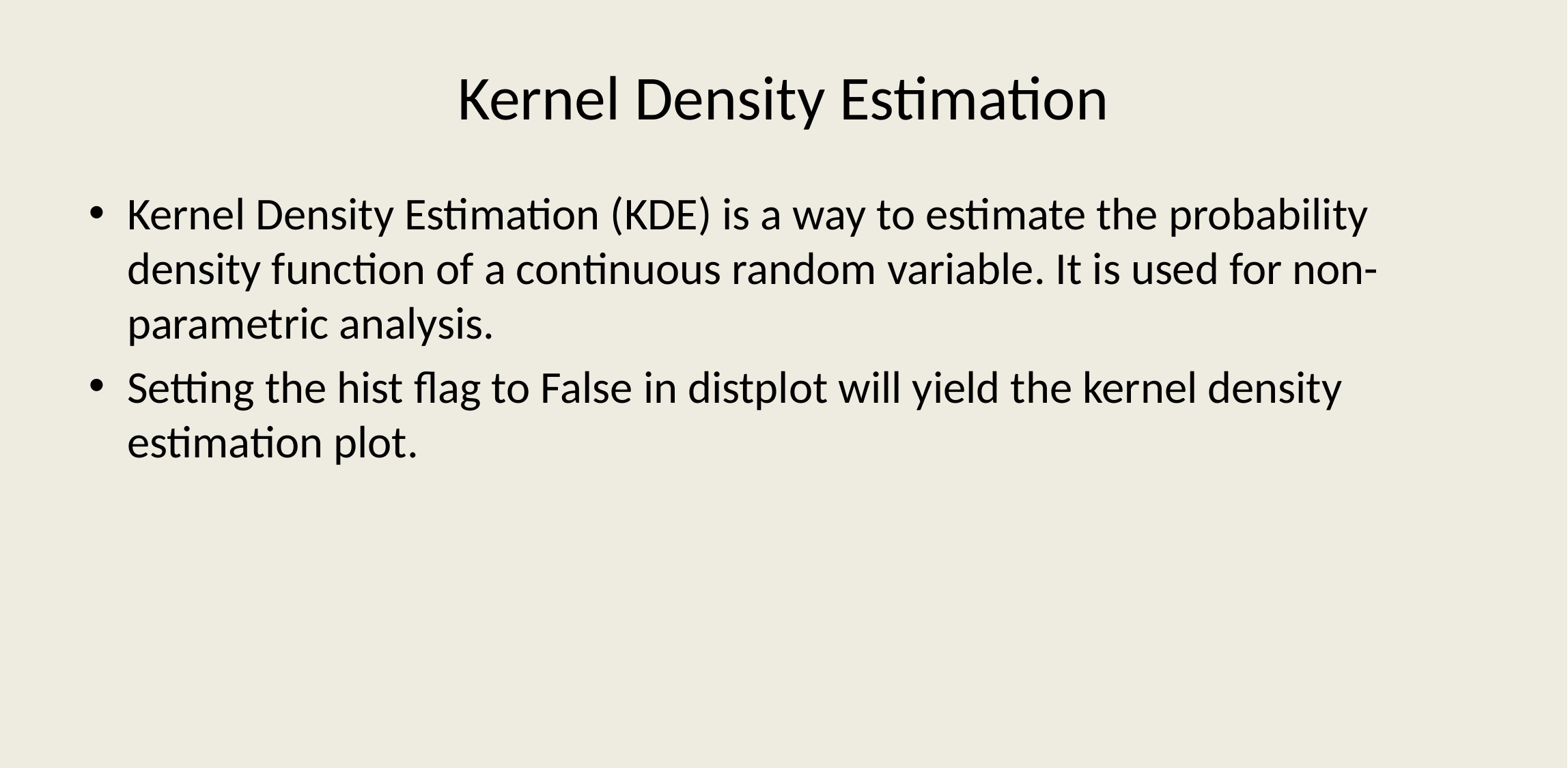

# Kernel Density Estimation
Kernel Density Estimation (KDE) is a way to estimate the probability density function of a continuous random variable. It is used for non-parametric analysis.
Setting the hist flag to False in distplot will yield the kernel density estimation plot.